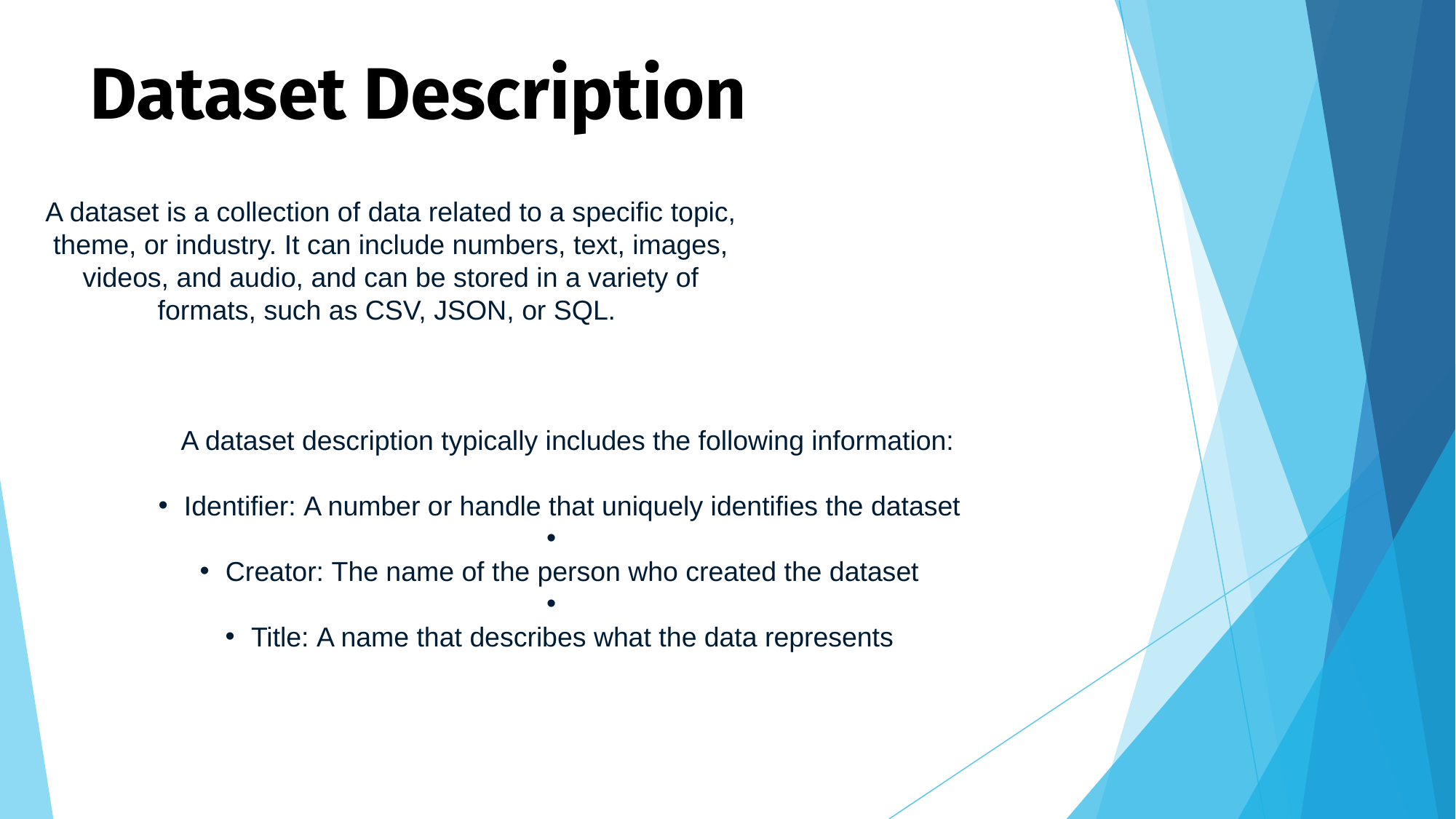

# Dataset Description
A dataset is a collection of data related to a specific topic, theme, or industry. It can include numbers, text, images, videos, and audio, and can be stored in a variety of formats, such as CSV, JSON, or SQL.

A dataset description typically includes the following information:

Identifier: A number or handle that uniquely identifies the dataset

Creator: The name of the person who created the dataset

Title: A name that describes what the data represents